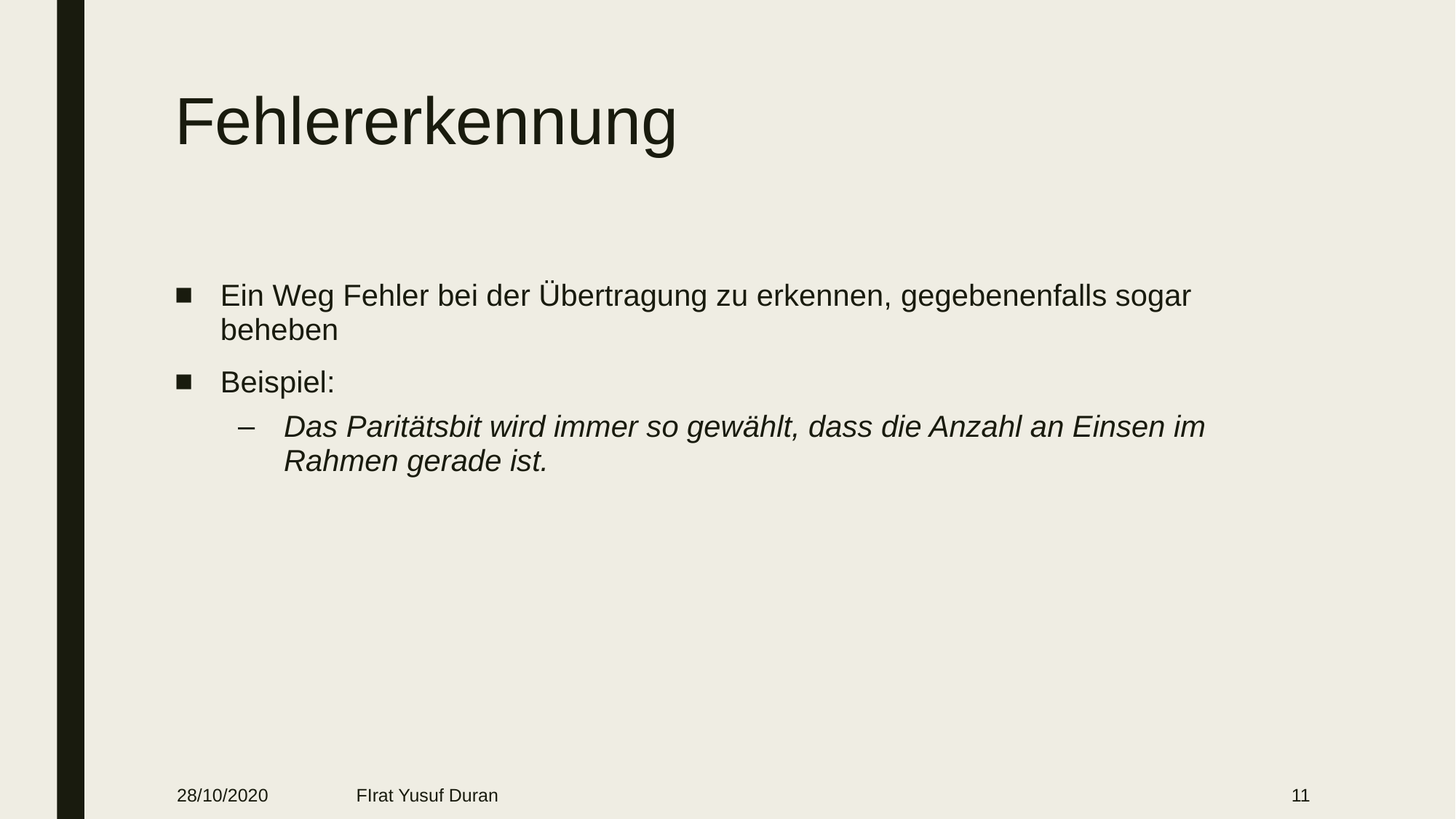

# Fehlererkennung
Ein Weg Fehler bei der Übertragung zu erkennen, ge­ge­be­nen­falls sogar beheben
Beispiel:
Das Paritätsbit wird immer so gewählt, dass die Anzahl an Einsen im Rahmen gerade ist.
28/10/2020
FIrat Yusuf Duran
11